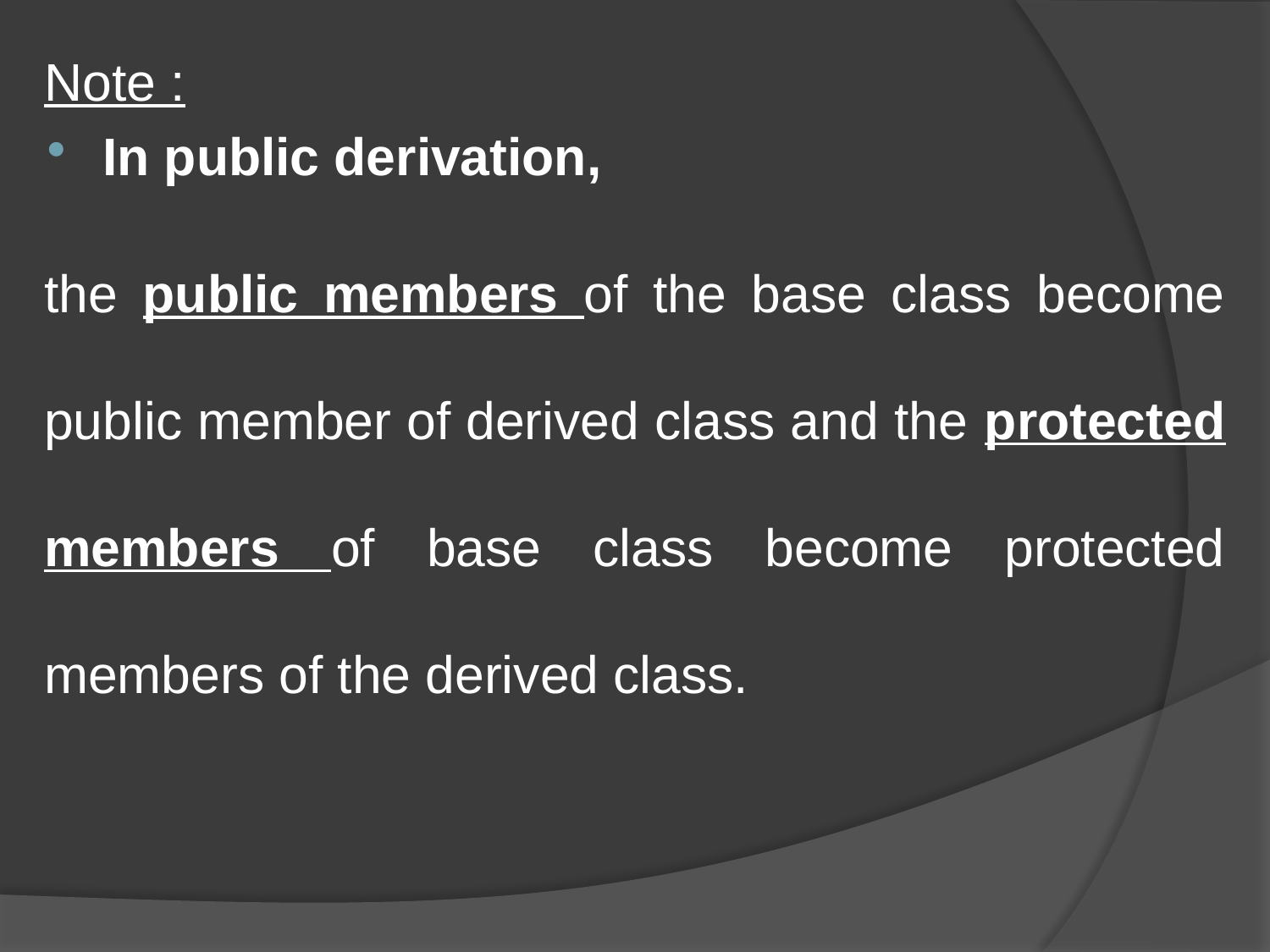

Note :
In public derivation,
the public members of the base class become public member of derived class and the protected members of base class become protected members of the derived class.